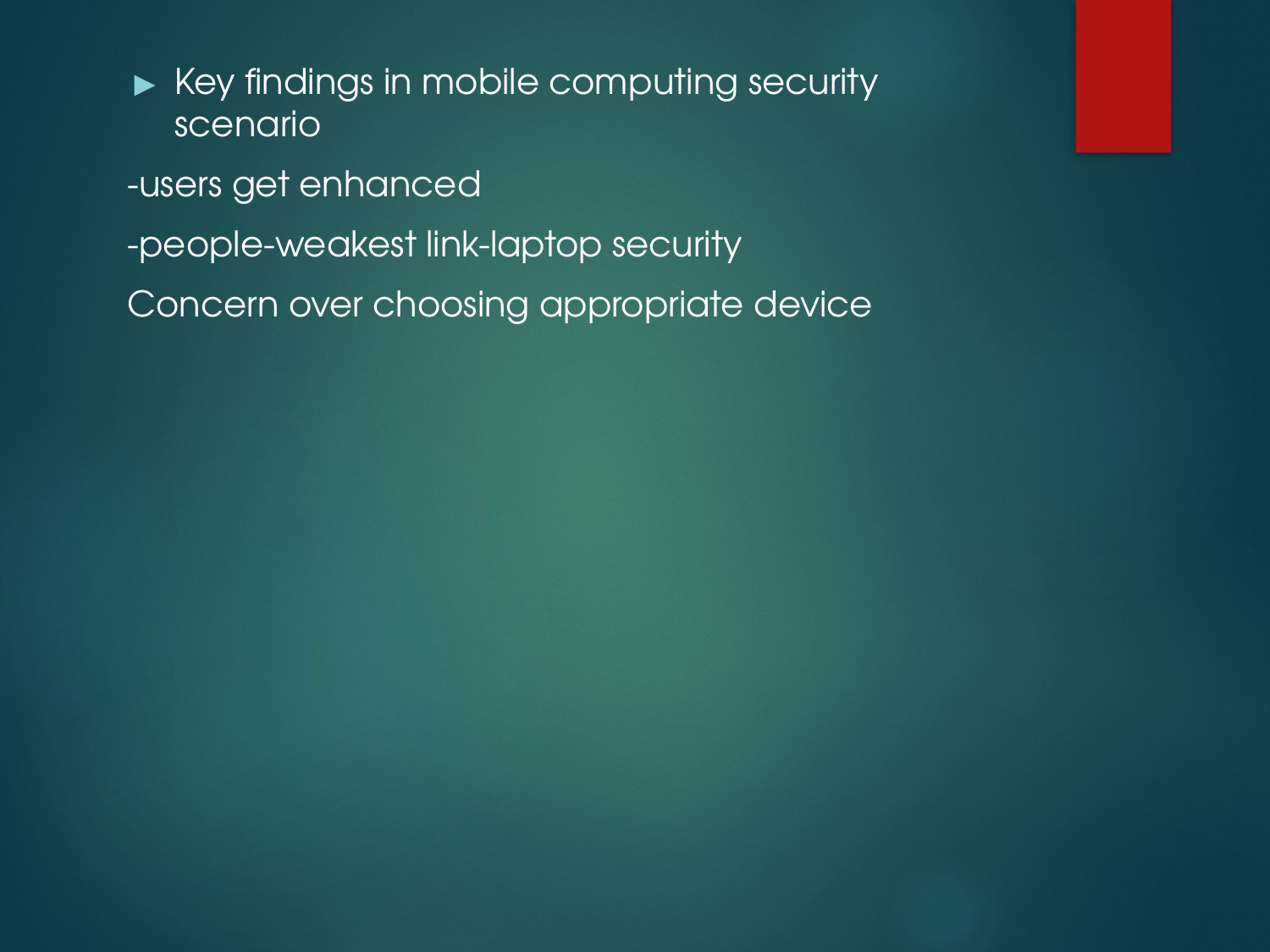

Key findings in mobile computing security scenario
-users get enhanced
-people-weakest link-laptop security
Concern over choosing appropriate device